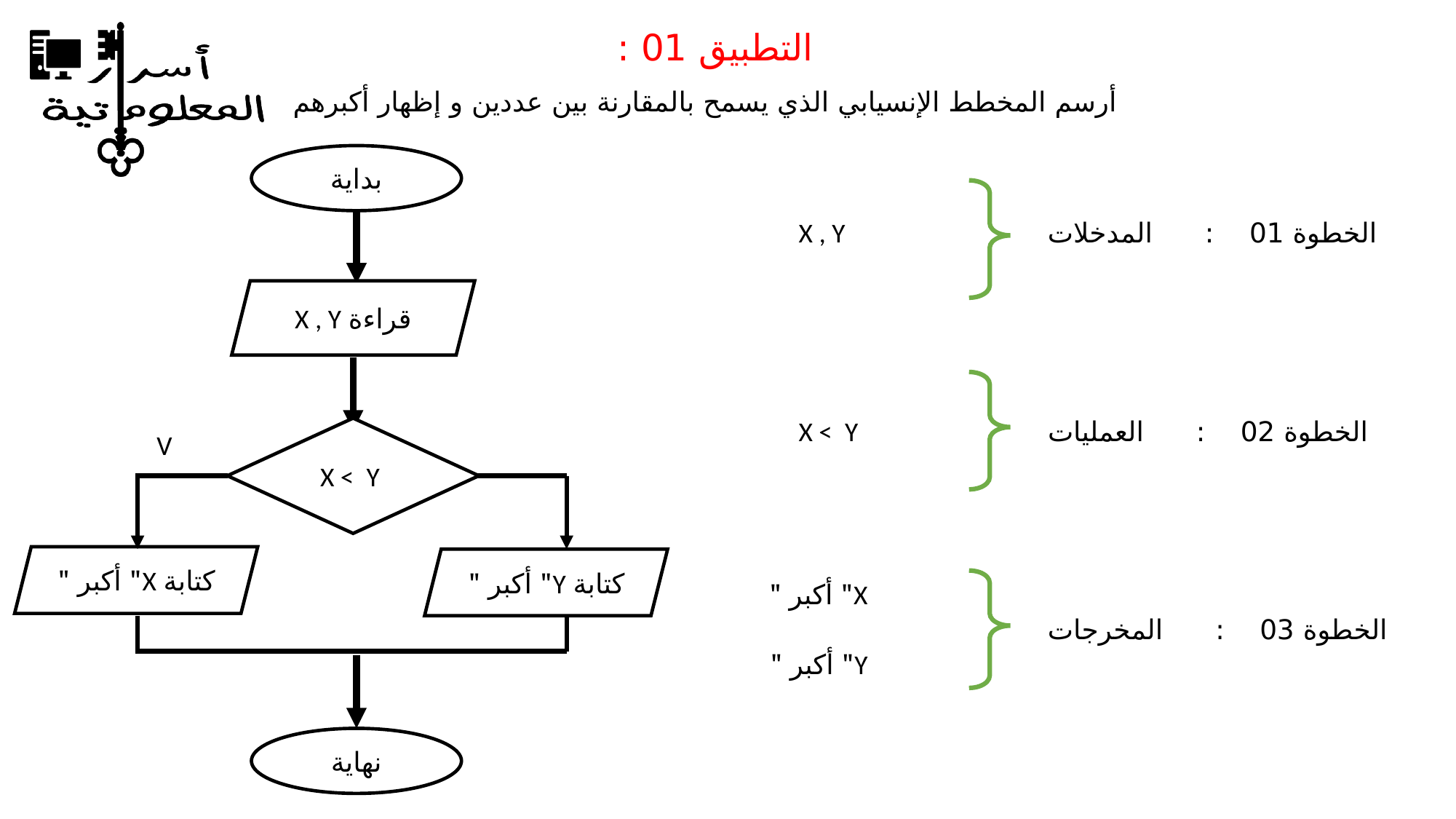

التطبيق 01 :
 أرسم المخطط الإنسيابي الذي يسمح بالمقارنة بين عددين و إظهار أكبرهم
بداية

X , Y
الخطوة 01    :      المدخلات
قراءة X , Y

X <  Y
الخطوة 02    :      العمليات
X <  Y
V
كتابة X" أكبر "
كتابة Y" أكبر "

X" أكبر "
الخطوة 03    :      المخرجات
Y" أكبر "
نهاية